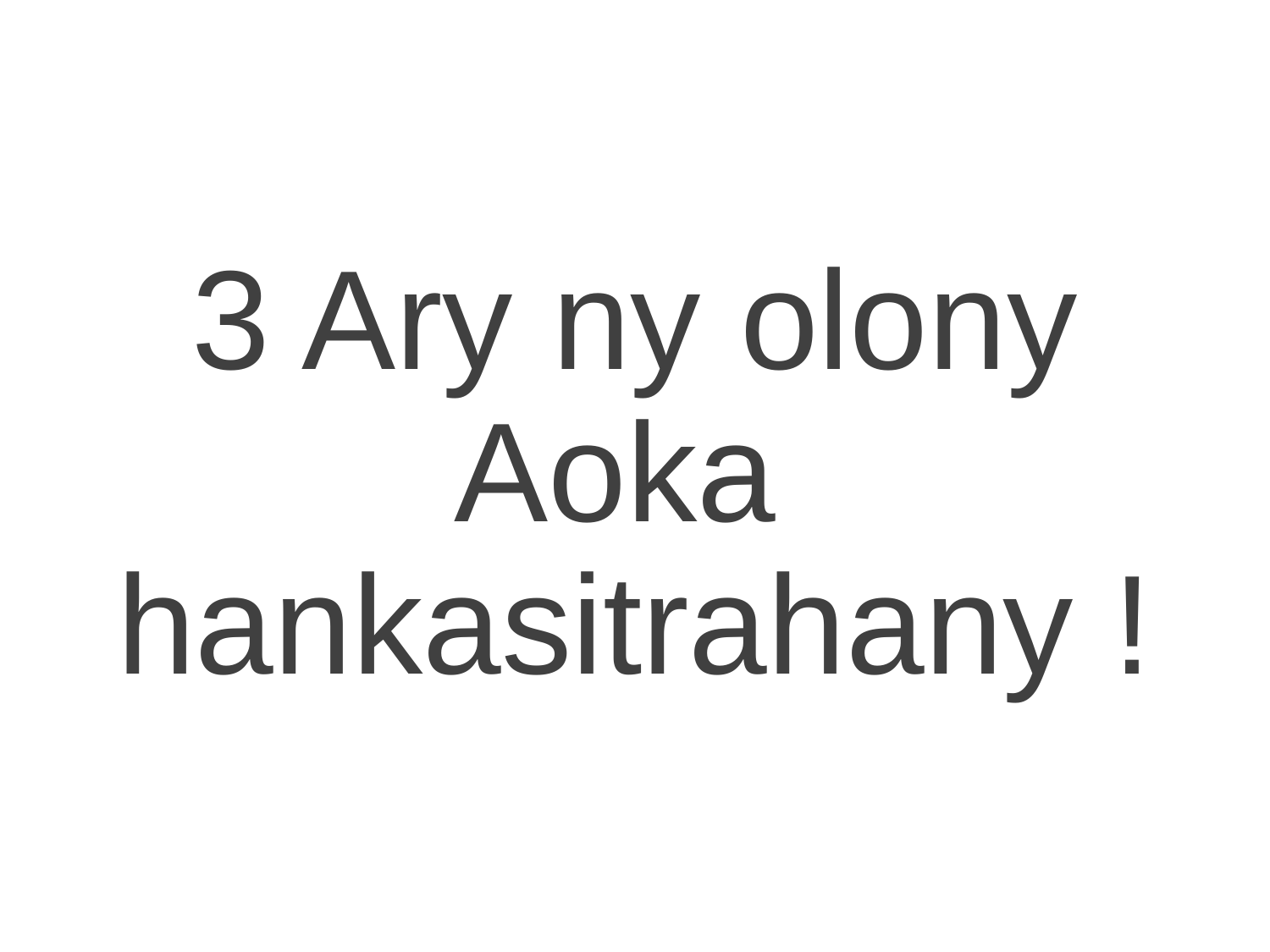

3 Ary ny olony
Aoka
hankasitrahany !